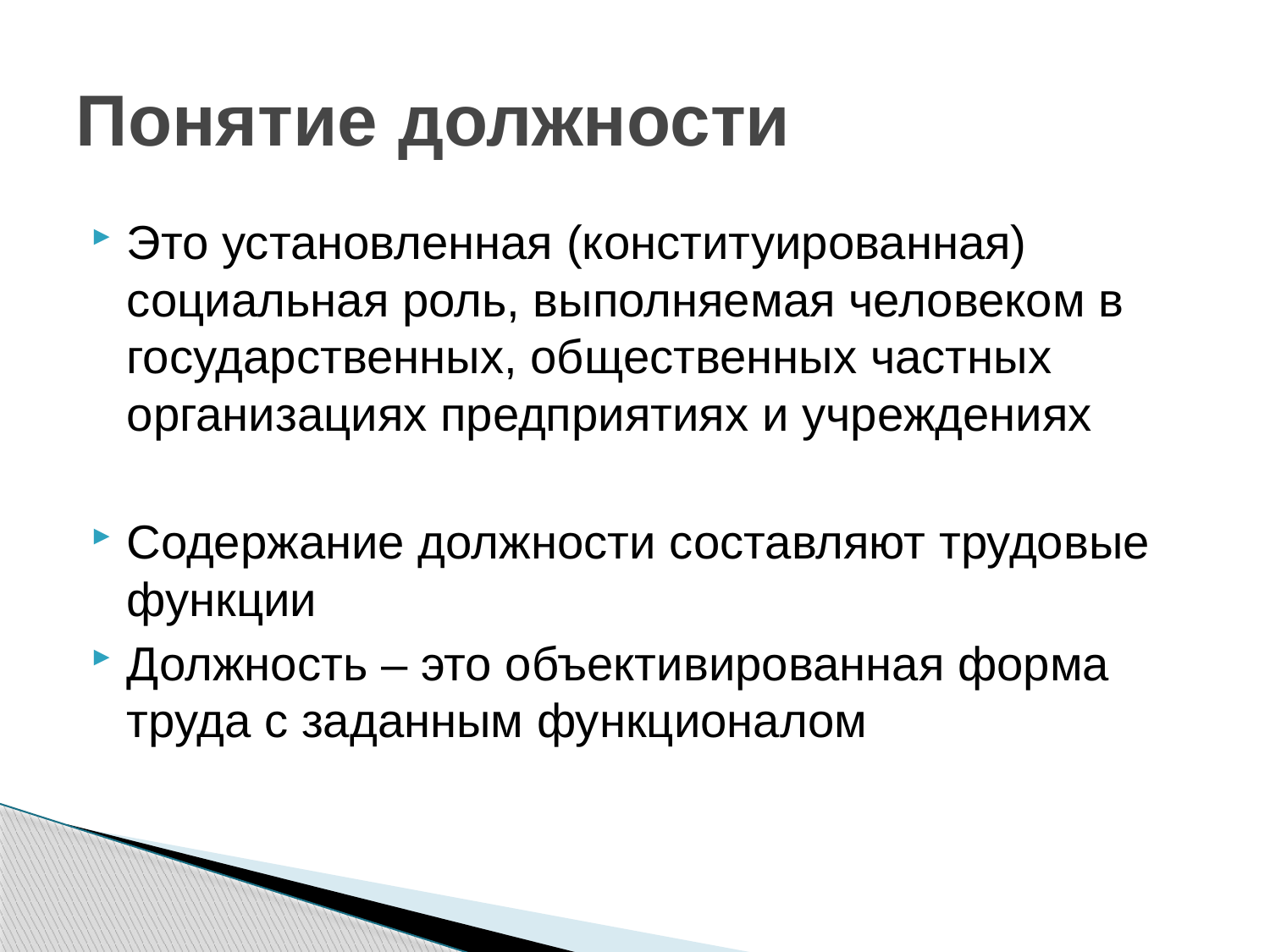

# Понятие должности
Это установленная (конституированная) социальная роль, выполняемая человеком в государственных, общественных частных организациях предприятиях и учреждениях

Содержание должности составляют трудовые функции
Должность – это объективированная форма труда с заданным функционалом